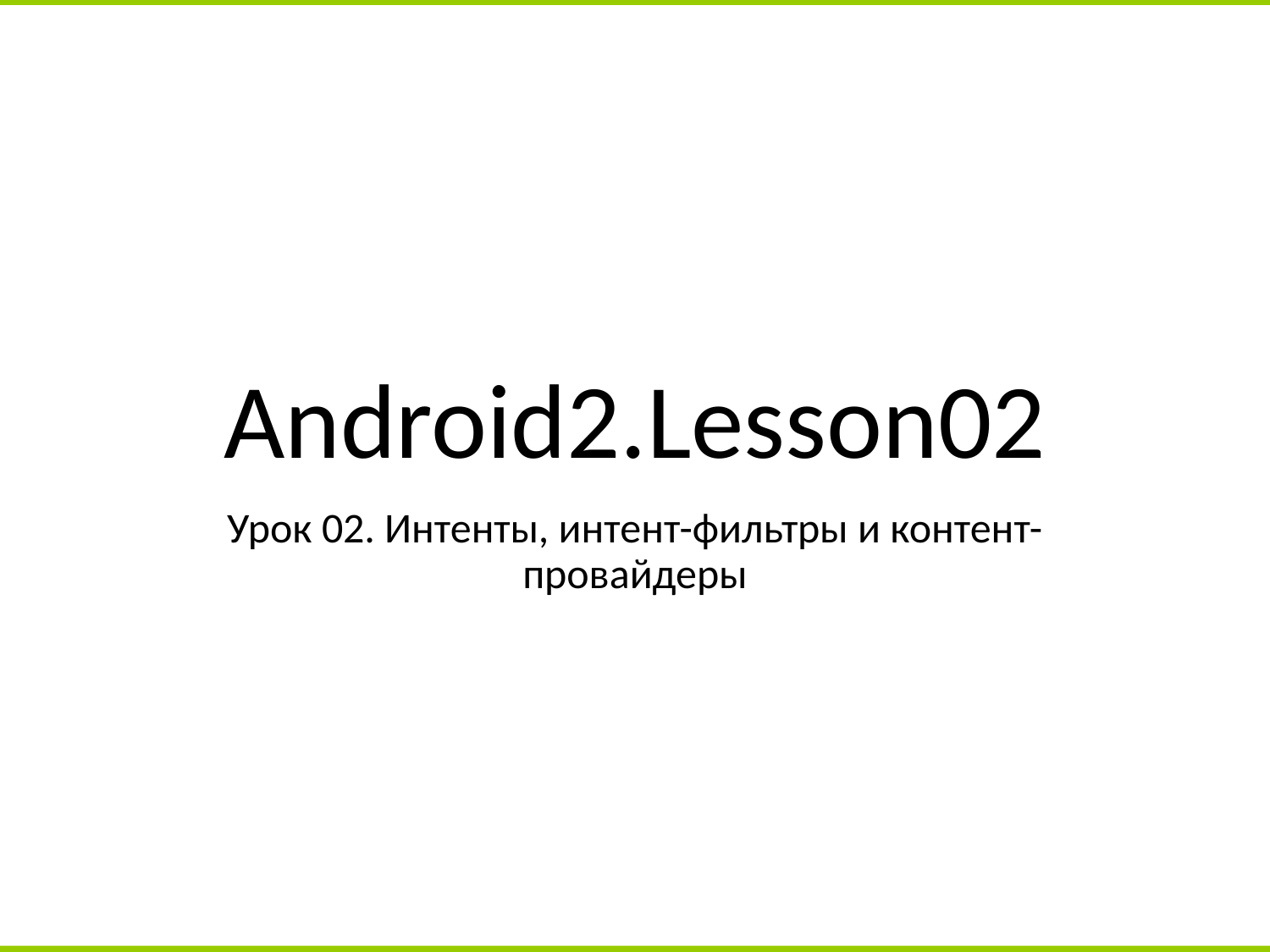

# Android2.Lesson02
Урок 02. Интенты, интент-фильтры и контент-провайдеры